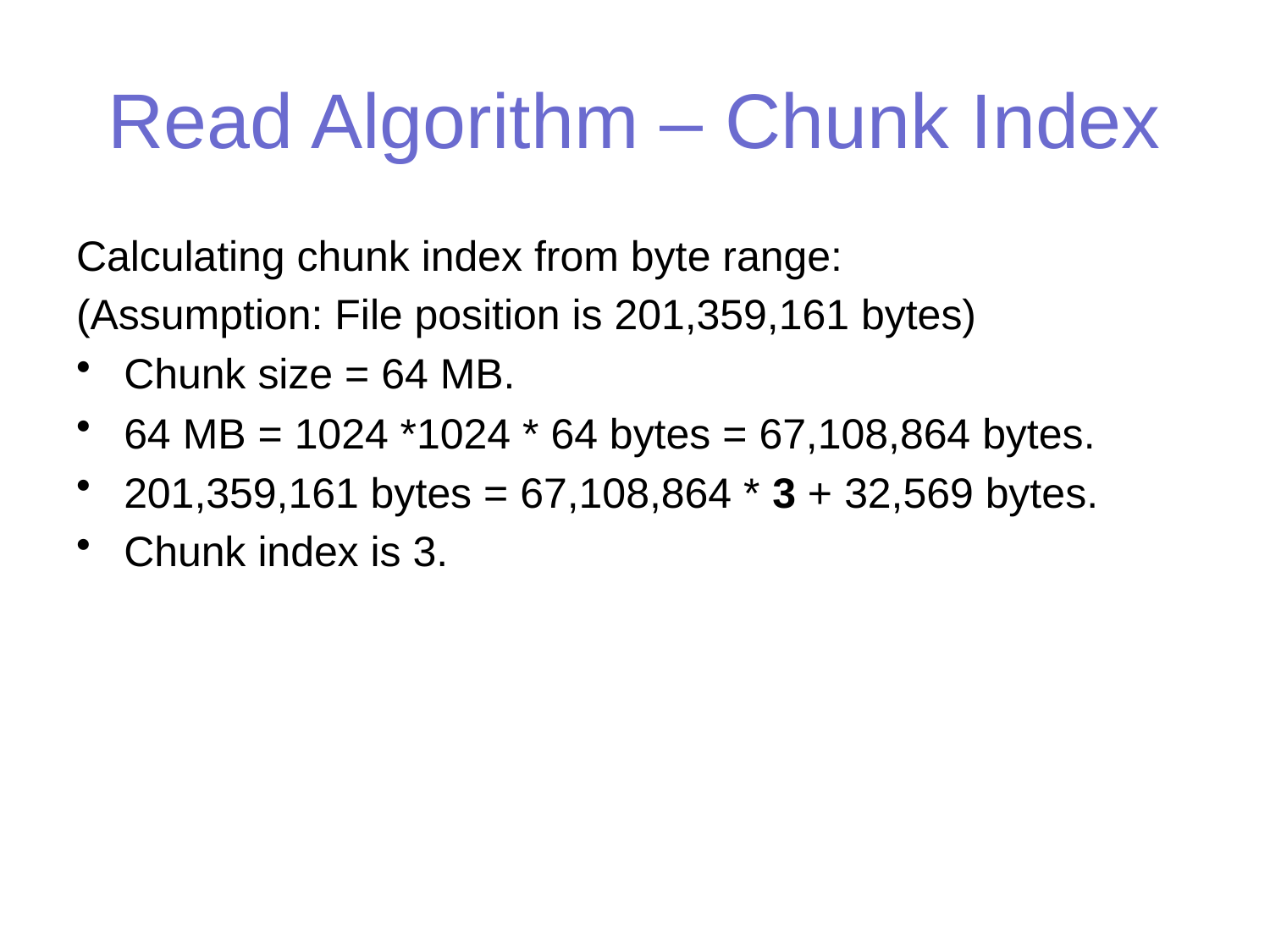

# Read Algorithm – Chunk Index
Calculating chunk index from byte range:
(Assumption: File position is 201,359,161 bytes)
Chunk size = 64 MB.
64 MB = 1024 *1024 * 64 bytes = 67,108,864 bytes.
201,359,161 bytes = 67,108,864 * 3 + 32,569 bytes.
Chunk index is 3.